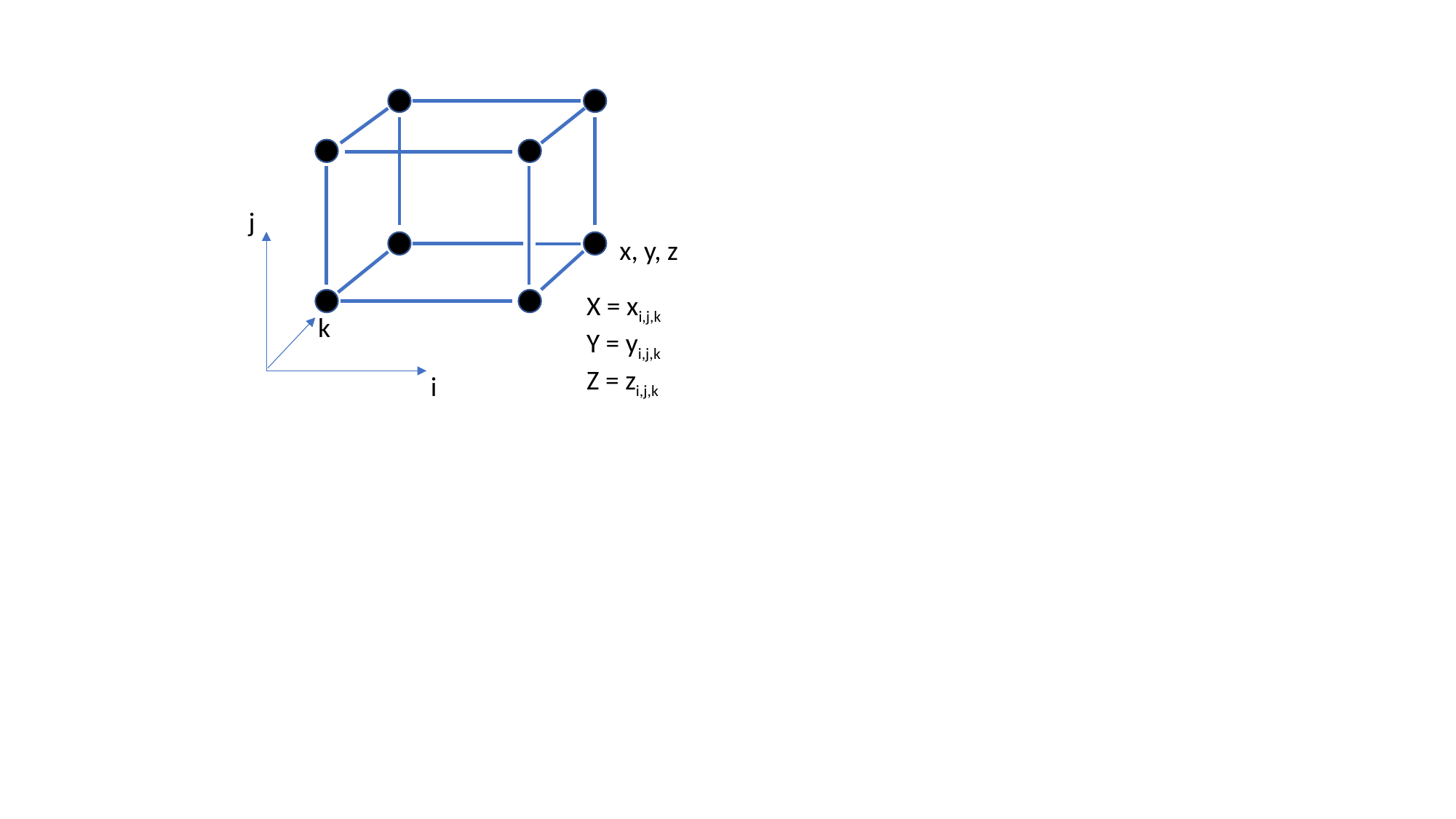

j
x, y, z

X = xi,j,k
Y = yi,j,k
Z = zi,j,k

k
i